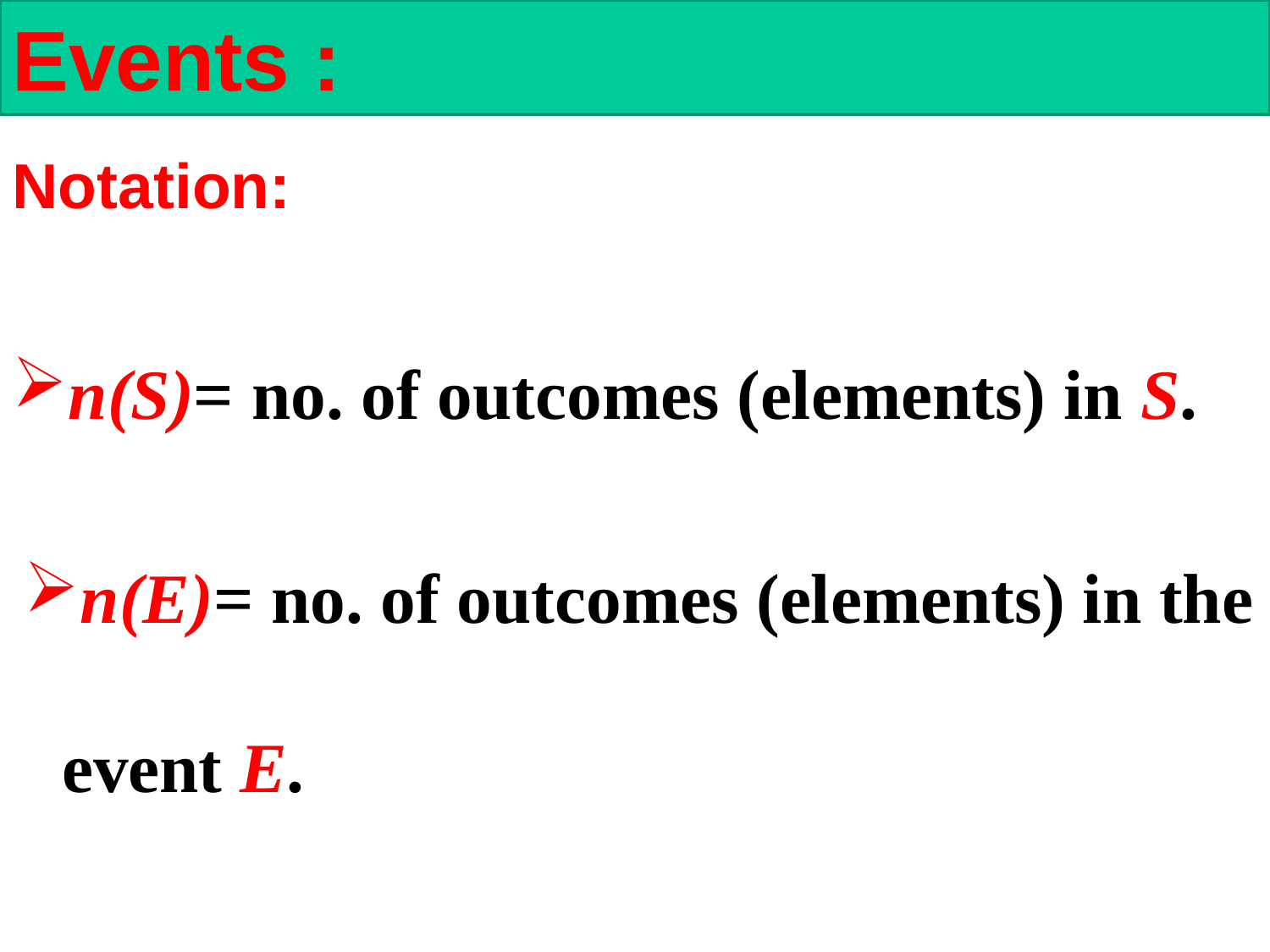

Events :
Notation:
n(S)= no. of outcomes (elements) in S.
n(E)= no. of outcomes (elements) in the event E.